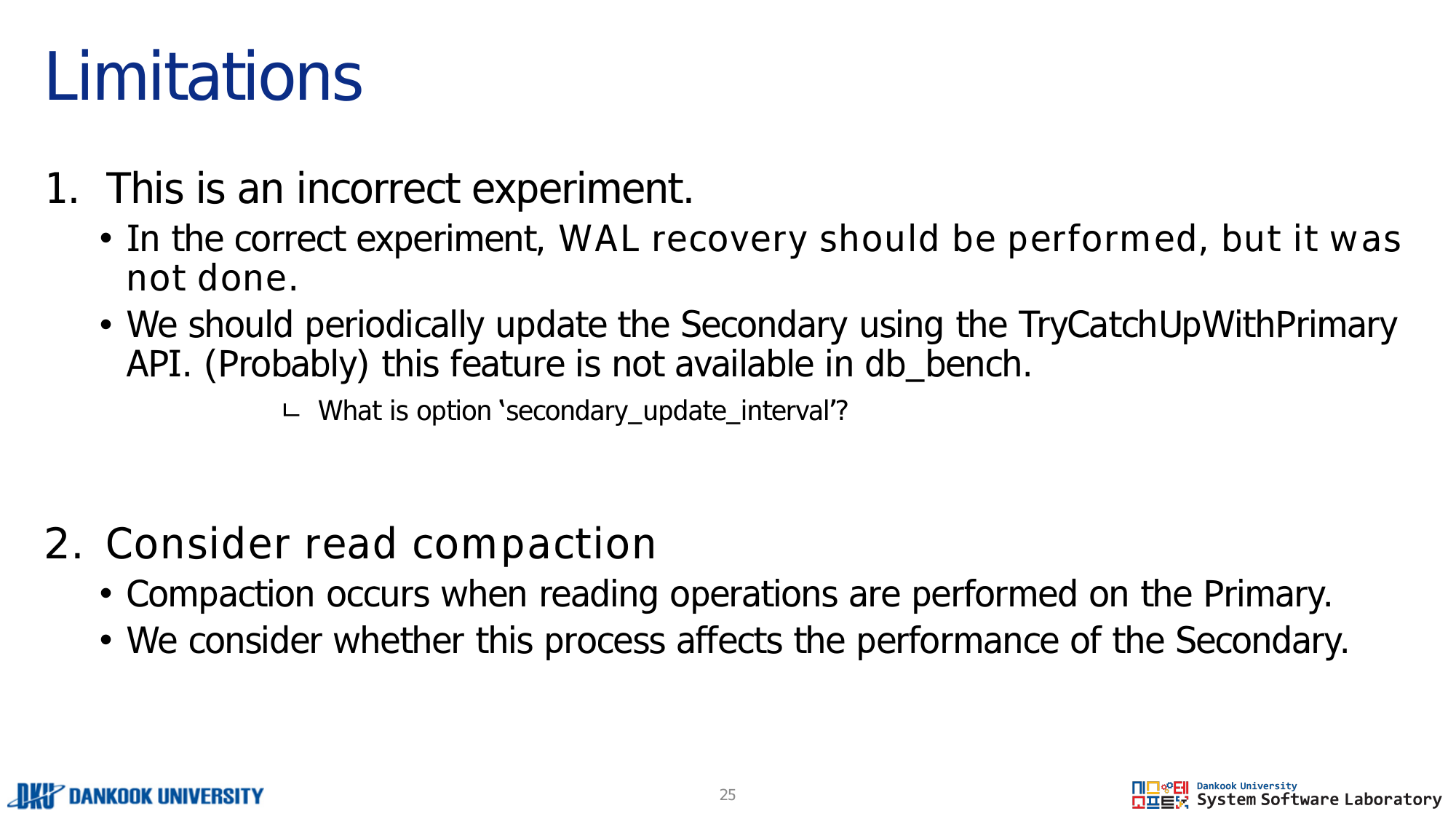

# Limitations​
This is an incorrect experiment.
In the correct experiment, WAL recovery should be performed, but it was not done.
We should periodically update the Secondary using the TryCatchUpWithPrimary API. (Probably) this feature is not available in db_bench.

Consider read compaction
Compaction occurs when reading operations are performed on the Primary.
We consider whether this process affects the performance of the Secondary.
ㄴ What is option ‘secondary_update_interval’?
25